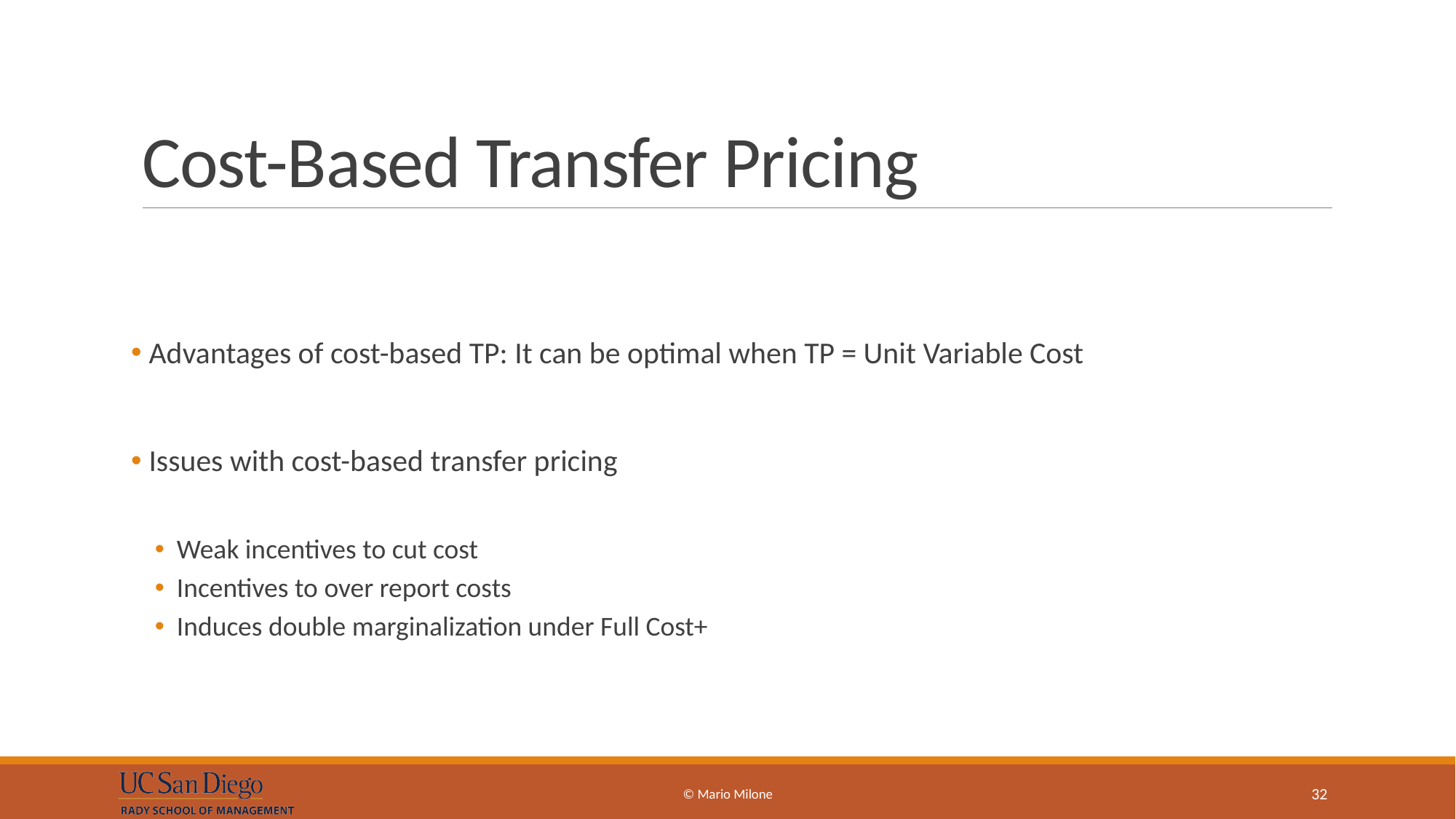

# Cost-Based Transfer Pricing

 Advantages of cost-based TP: It can be optimal when TP = Unit Variable Cost

 Issues with cost-based transfer pricing

Weak incentives to cut cost
Incentives to over report costs
Induces double marginalization under Full Cost+
© Mario Milone
32